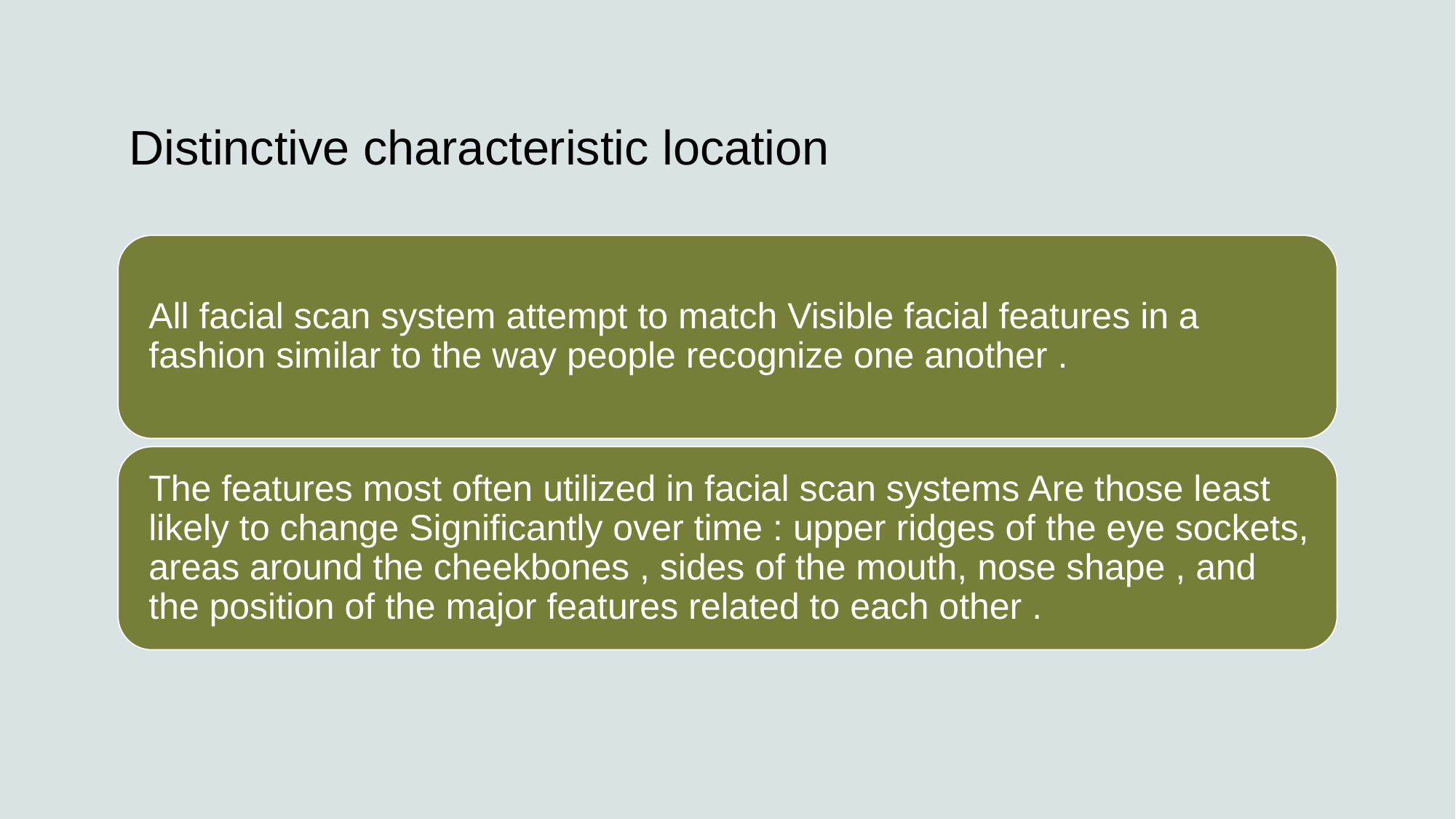

# Distinctive characteristic location
All facial scan system attempt to match Visible facial features in a fashion similar to the way people recognize one another .
The features most often utilized in facial scan systems Are those least likely to change Significantly over time : upper ridges of the eye sockets, areas around the cheekbones , sides of the mouth, nose shape , and the position of the major features related to each other .